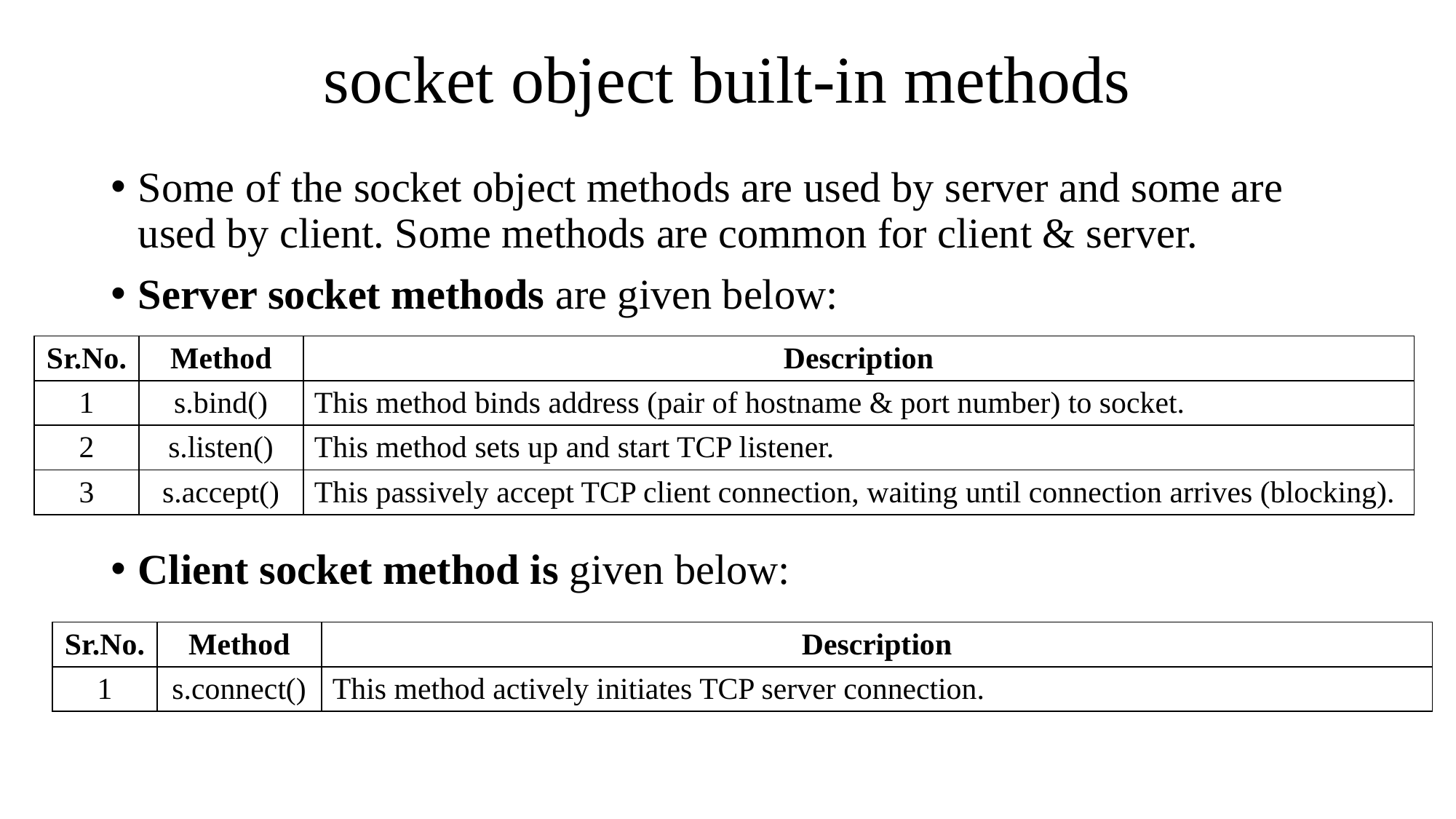

# socket object built-in methods
Some of the socket object methods are used by server and some are used by client. Some methods are common for client & server.
Server socket methods are given below:

Client socket method is given below:

| Sr.No. | Method | Description |
| --- | --- | --- |
| 1 | s.bind() | This method binds address (pair of hostname & port number) to socket. |
| 2 | s.listen() | This method sets up and start TCP listener. |
| 3 | s.accept() | This passively accept TCP client connection, waiting until connection arrives (blocking). |
| Sr.No. | Method | Description |
| --- | --- | --- |
| 1 | s.connect() | This method actively initiates TCP server connection. |